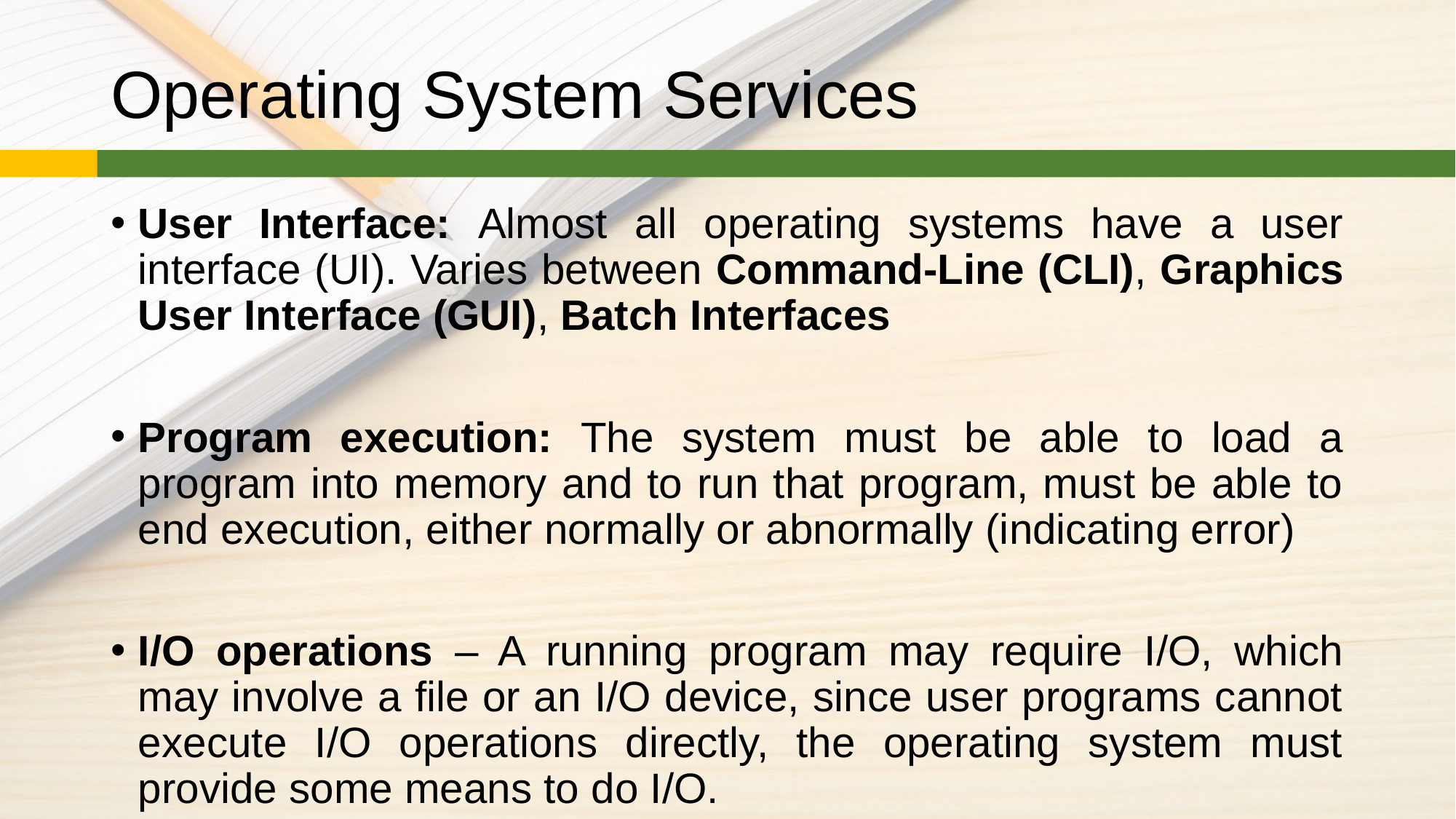

# Operating System Services
User Interface: Almost all operating systems have a user interface (UI). Varies between Command-Line (CLI), Graphics User Interface (GUI), Batch Interfaces

Program execution: The system must be able to load a program into memory and to run that program, must be able to end execution, either normally or abnormally (indicating error)

I/O operations – A running program may require I/O, which may involve a file or an I/O device, since user programs cannot execute I/O operations directly, the operating system must provide some means to do I/O.